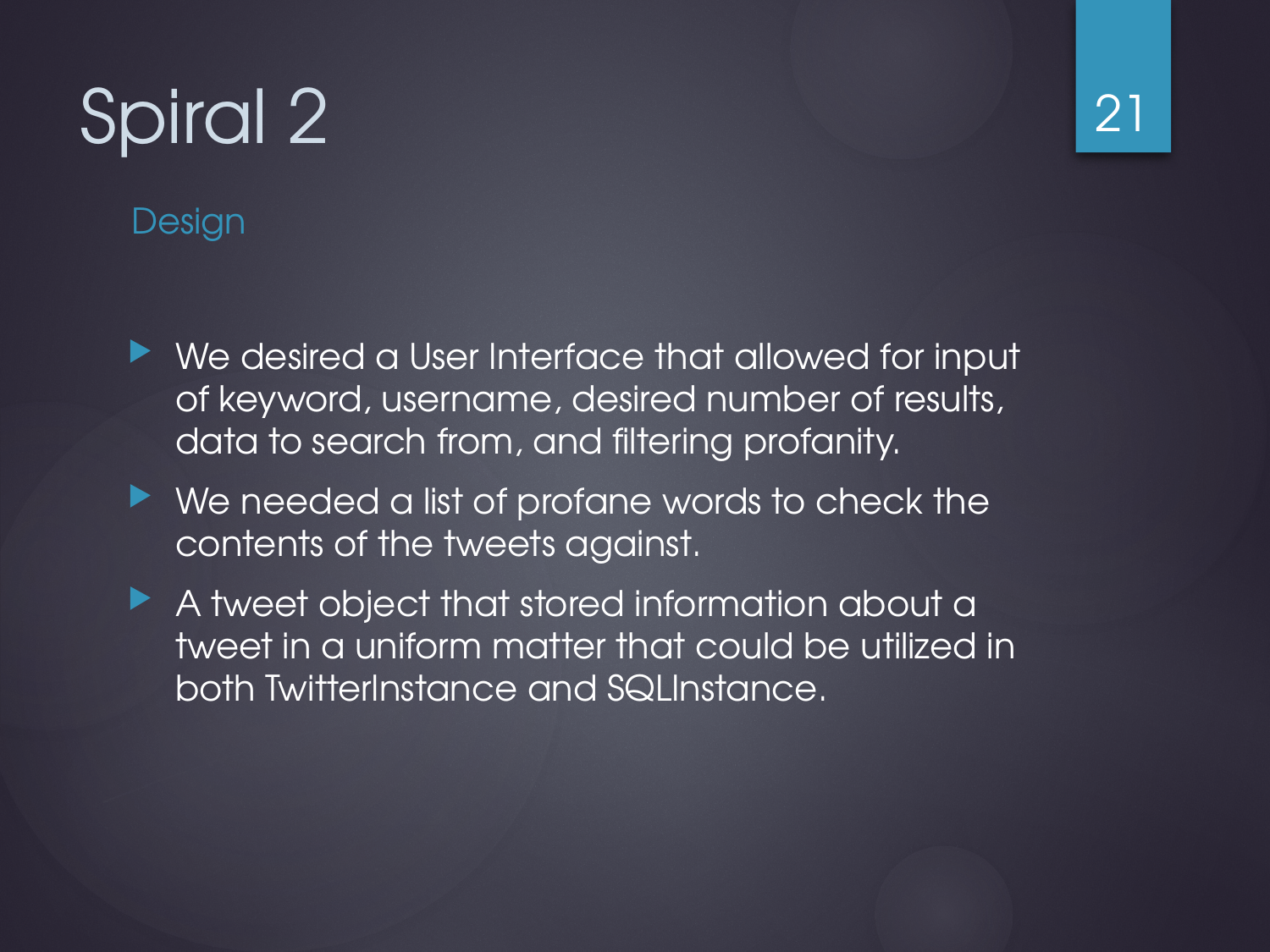

21
# Spiral 2
Design
We desired a User Interface that allowed for input of keyword, username, desired number of results, data to search from, and filtering profanity.
We needed a list of profane words to check the contents of the tweets against.
A tweet object that stored information about a tweet in a uniform matter that could be utilized in both TwitterInstance and SQLInstance.